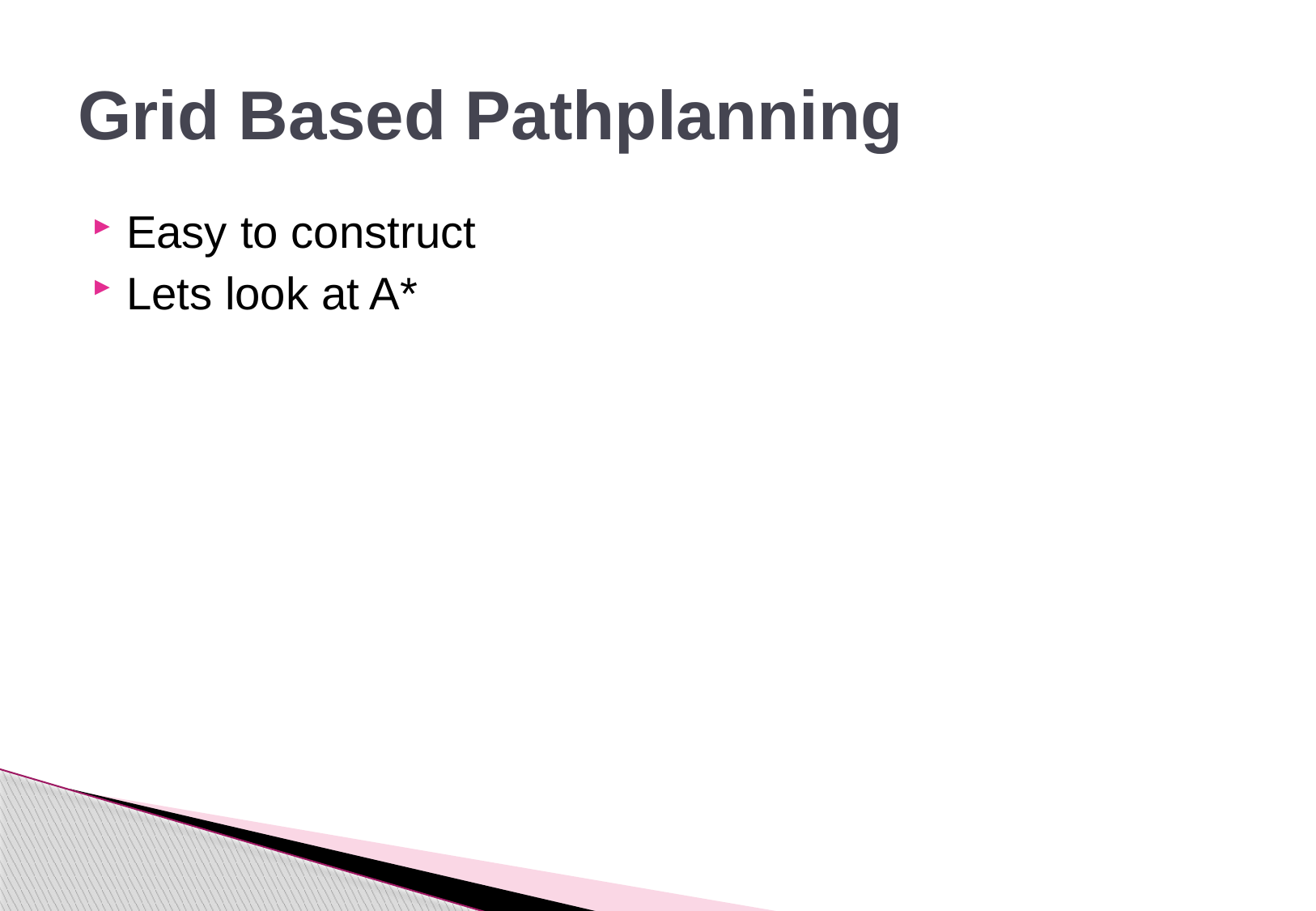

# Grid Based Pathplanning
Easy to construct
Lets look at A*